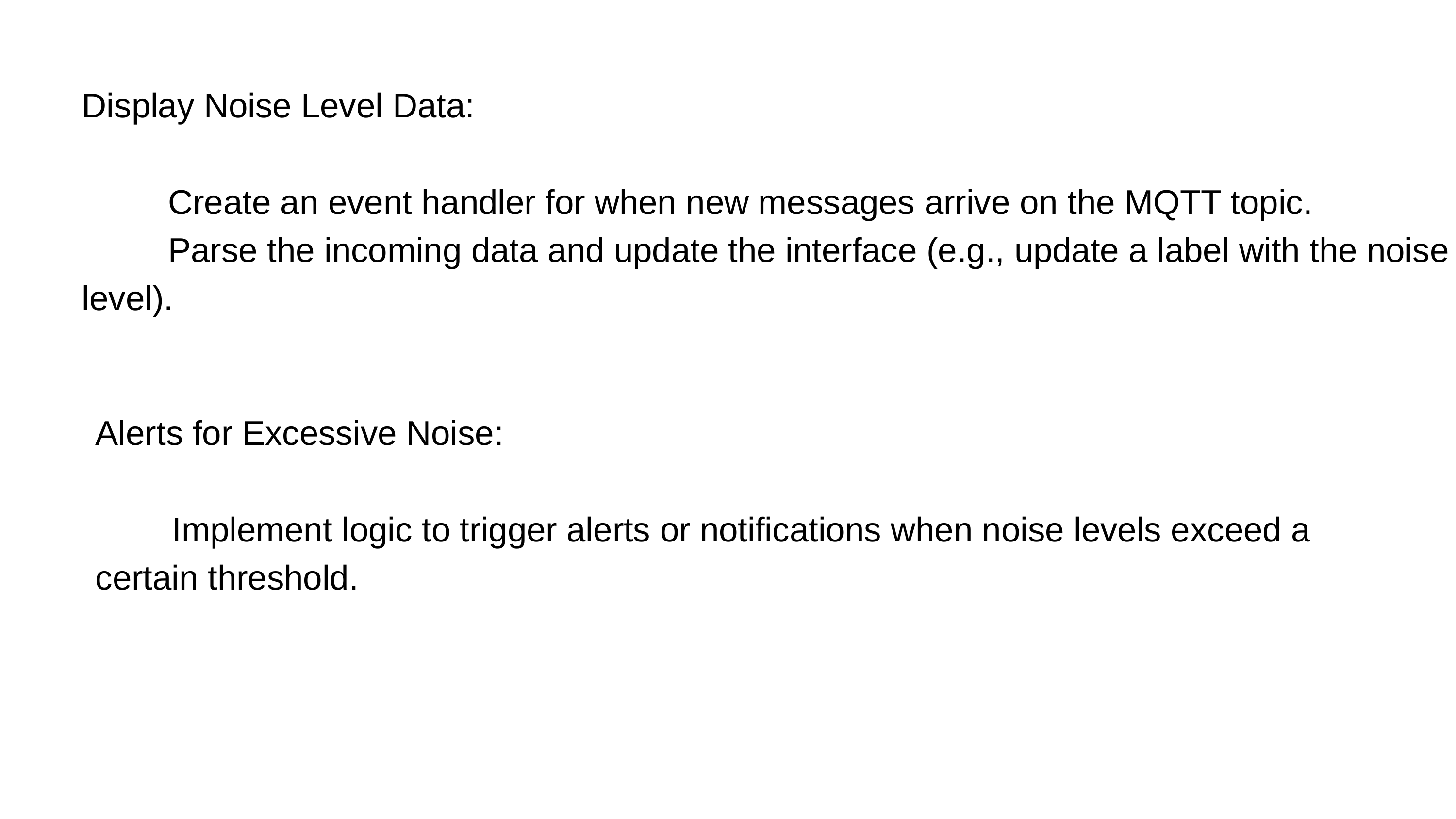

Display Noise Level Data:

         Create an event handler for when new messages arrive on the MQTT topic.
         Parse the incoming data and update the interface (e.g., update a label with the noise level).
Alerts for Excessive Noise:

        Implement logic to trigger alerts or notifications when noise levels exceed a certain threshold.